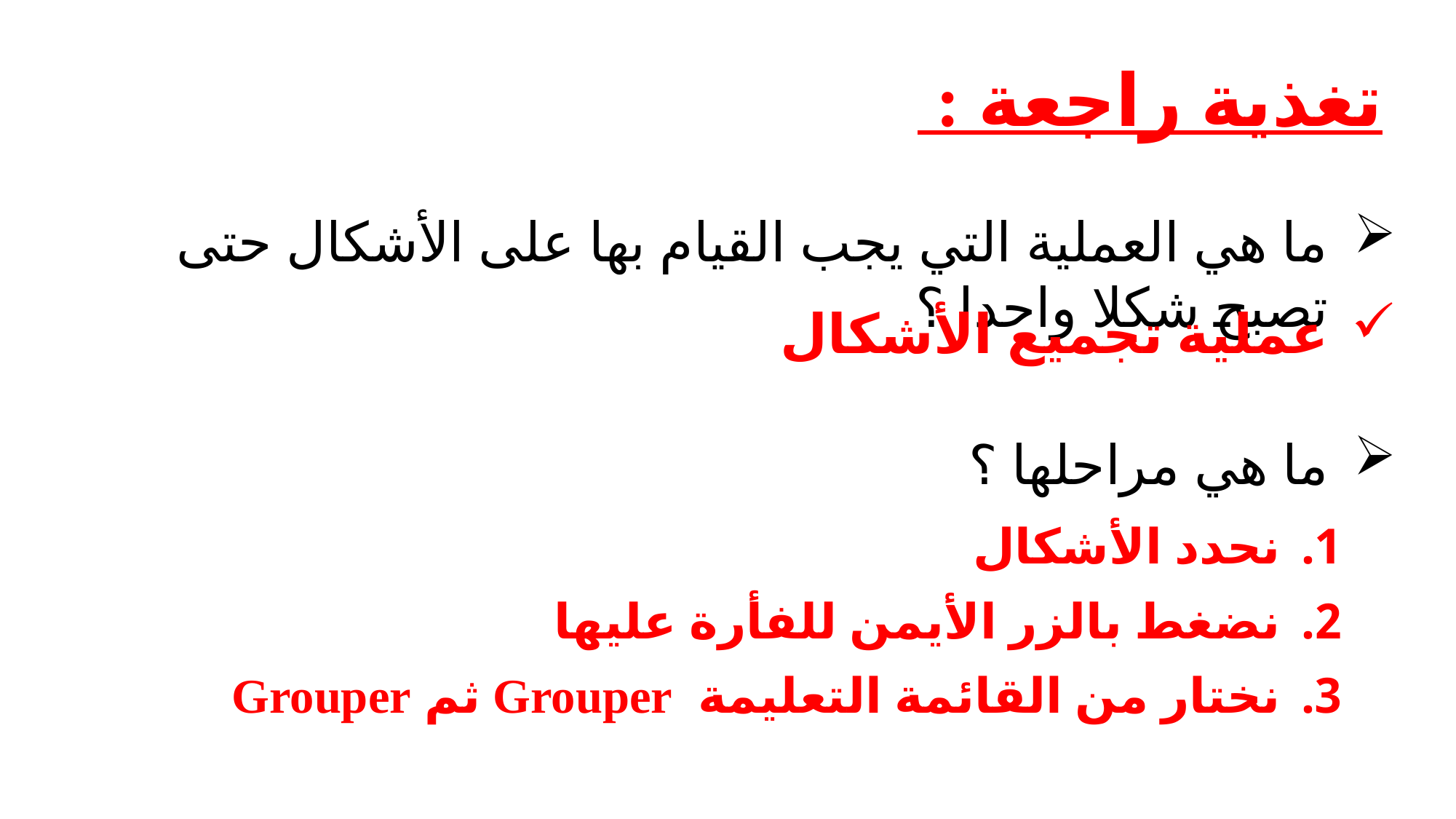

تغذية راجعة :
ما هي العملية التي يجب القيام بها على الأشكال حتى تصبح شكلا واحدا ؟
عملية تجميع الأشكال
ما هي مراحلها ؟
نحدد الأشكال
نضغط بالزر الأيمن للفأرة عليها
نختار من القائمة التعليمة  Grouper ثم Grouper